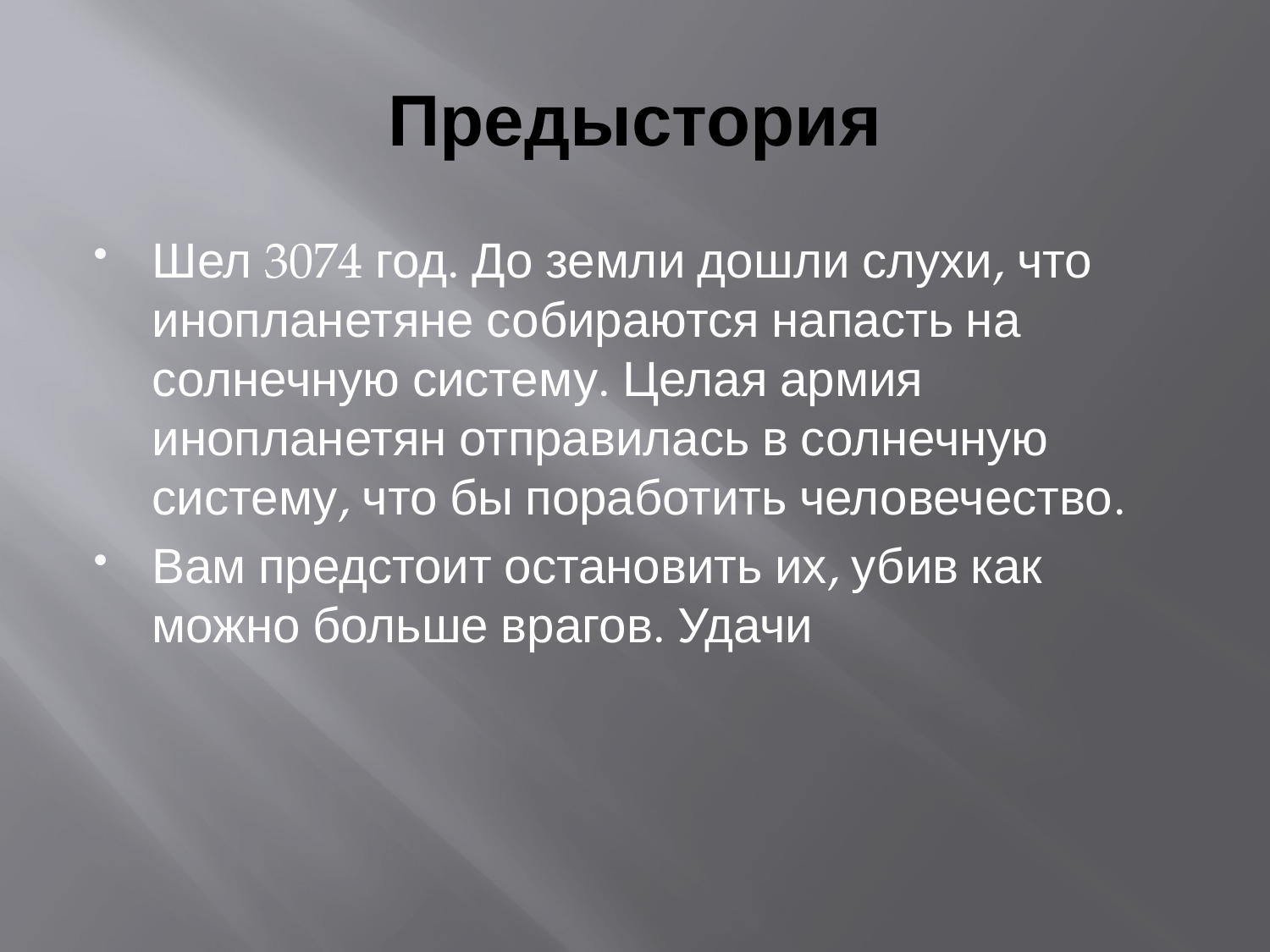

# Предыстория
Шел 3074 год. До земли дошли слухи, что инопланетяне собираются напасть на солнечную систему. Целая армия инопланетян отправилась в солнечную систему, что бы поработить человечество.
Вам предстоит остановить их, убив как можно больше врагов. Удачи